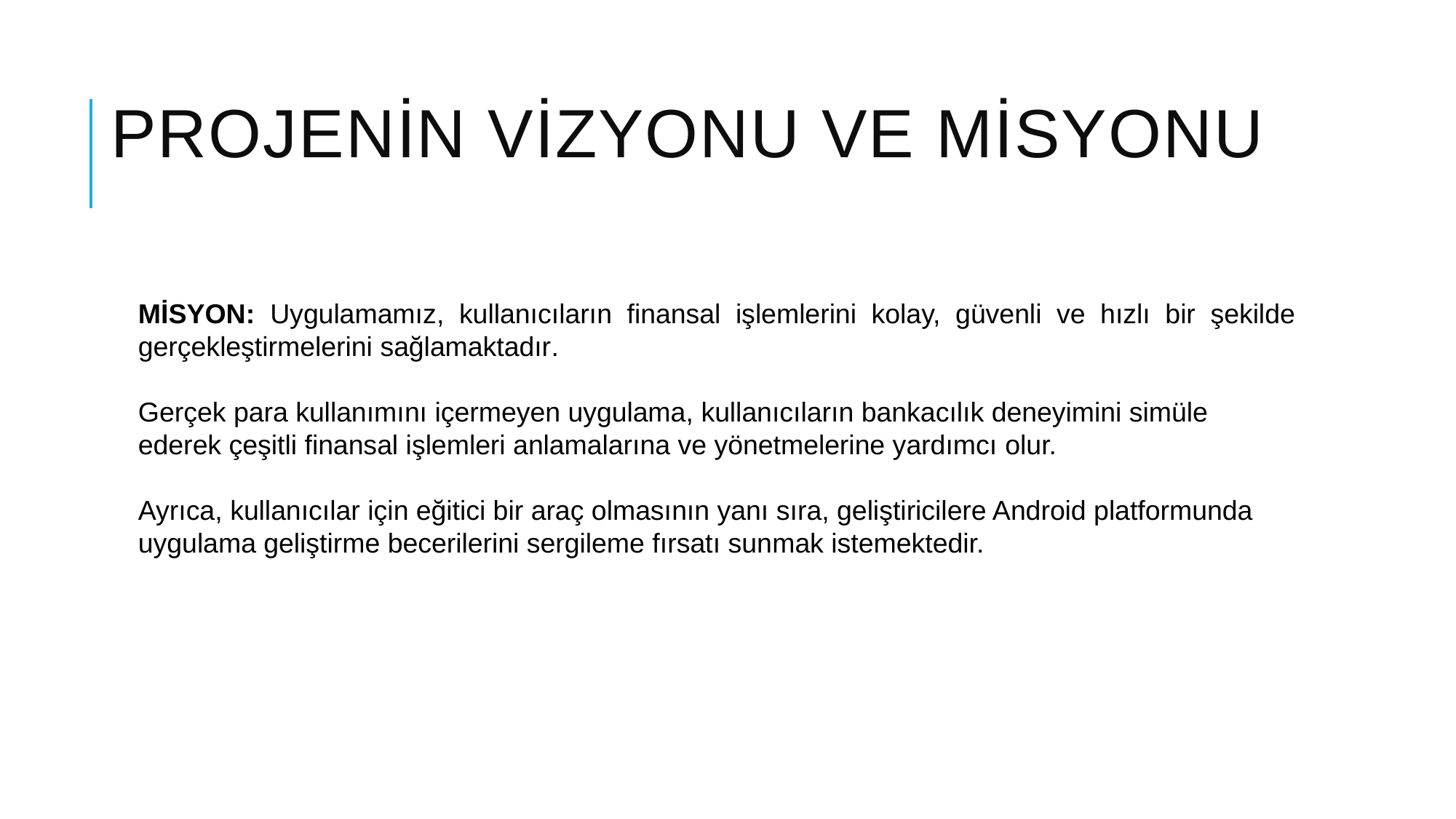

# PROJENİN VİZYONU VE MİSYONU

MİSYON: Uygulamamız, kullanıcıların finansal işlemlerini kolay, güvenli ve hızlı bir şekilde gerçekleştirmelerini sağlamaktadır.

Gerçek para kullanımını içermeyen uygulama, kullanıcıların bankacılık deneyimini simüle ederek çeşitli finansal işlemleri anlamalarına ve yönetmelerine yardımcı olur.
Ayrıca, kullanıcılar için eğitici bir araç olmasının yanı sıra, geliştiricilere Android platformunda uygulama geliştirme becerilerini sergileme fırsatı sunmak istemektedir.